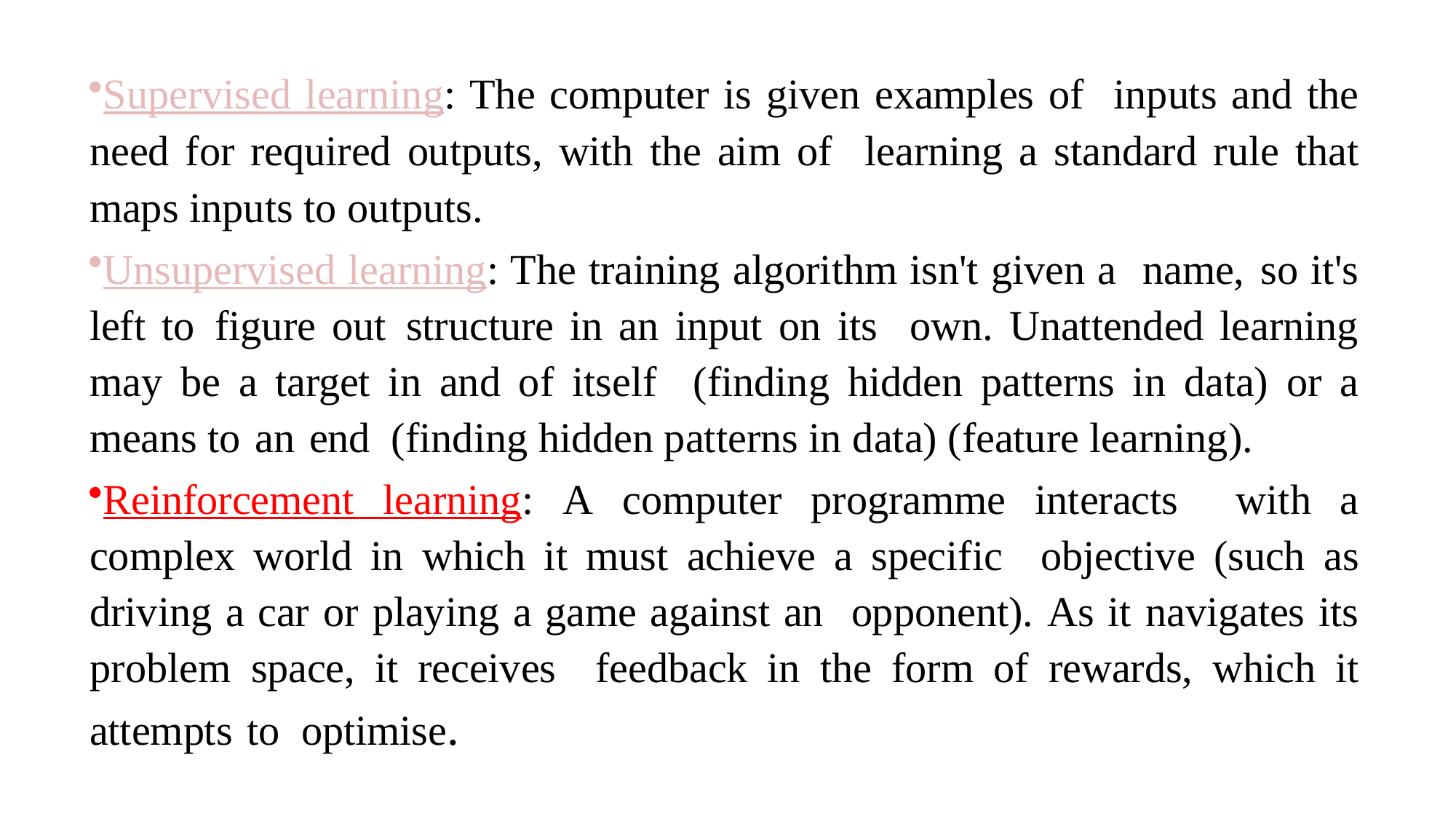

Supervised learning: The computer is given examples of  inputs and the need for required outputs, with the aim of  learning a standard rule that maps inputs to outputs.
Unsupervised learning: The training algorithm isn't given a  name, so it's left to figure out structure in an input on its  own. Unattended learning may be a target in and of itself  (finding hidden patterns in data) or a means to an end  (finding hidden patterns in data) (feature learning).
Reinforcement learning: A computer programme interacts  with a complex world in which it must achieve a specific  objective (such as driving a car or playing a game against an  opponent). As it navigates its problem space, it receives  feedback in the form of rewards, which it attempts to  optimise.